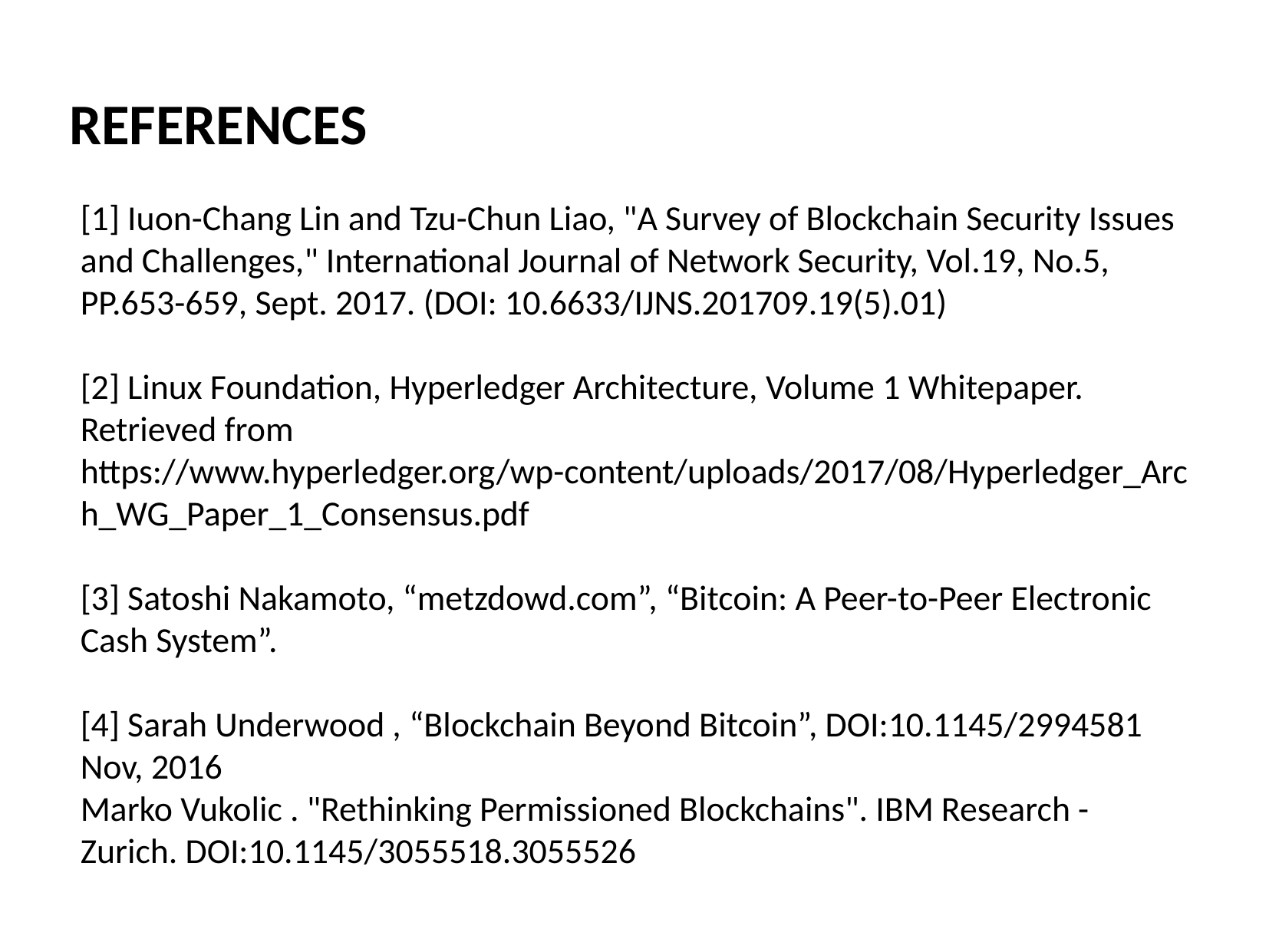

# REFERENCES
[1] Iuon-Chang Lin and Tzu-Chun Liao, "A Survey of Blockchain Security Issues and Challenges," International Journal of Network Security, Vol.19, No.5, PP.653-659, Sept. 2017. (DOI: 10.6633/IJNS.201709.19(5).01)

[2] Linux Foundation, Hyperledger Architecture, Volume 1 Whitepaper. Retrieved from https://www.hyperledger.org/wp-content/uploads/2017/08/Hyperledger_Arch_WG_Paper_1_Consensus.pdf

[3] Satoshi Nakamoto, “metzdowd.com”, “Bitcoin: A Peer-to-Peer Electronic Cash System”.

[4] Sarah Underwood , “Blockchain Beyond Bitcoin”, DOI:10.1145/2994581 Nov, 2016
Marko Vukolic . "Rethinking Permissioned Blockchains". IBM Research - Zurich. DOI:10.1145/3055518.3055526